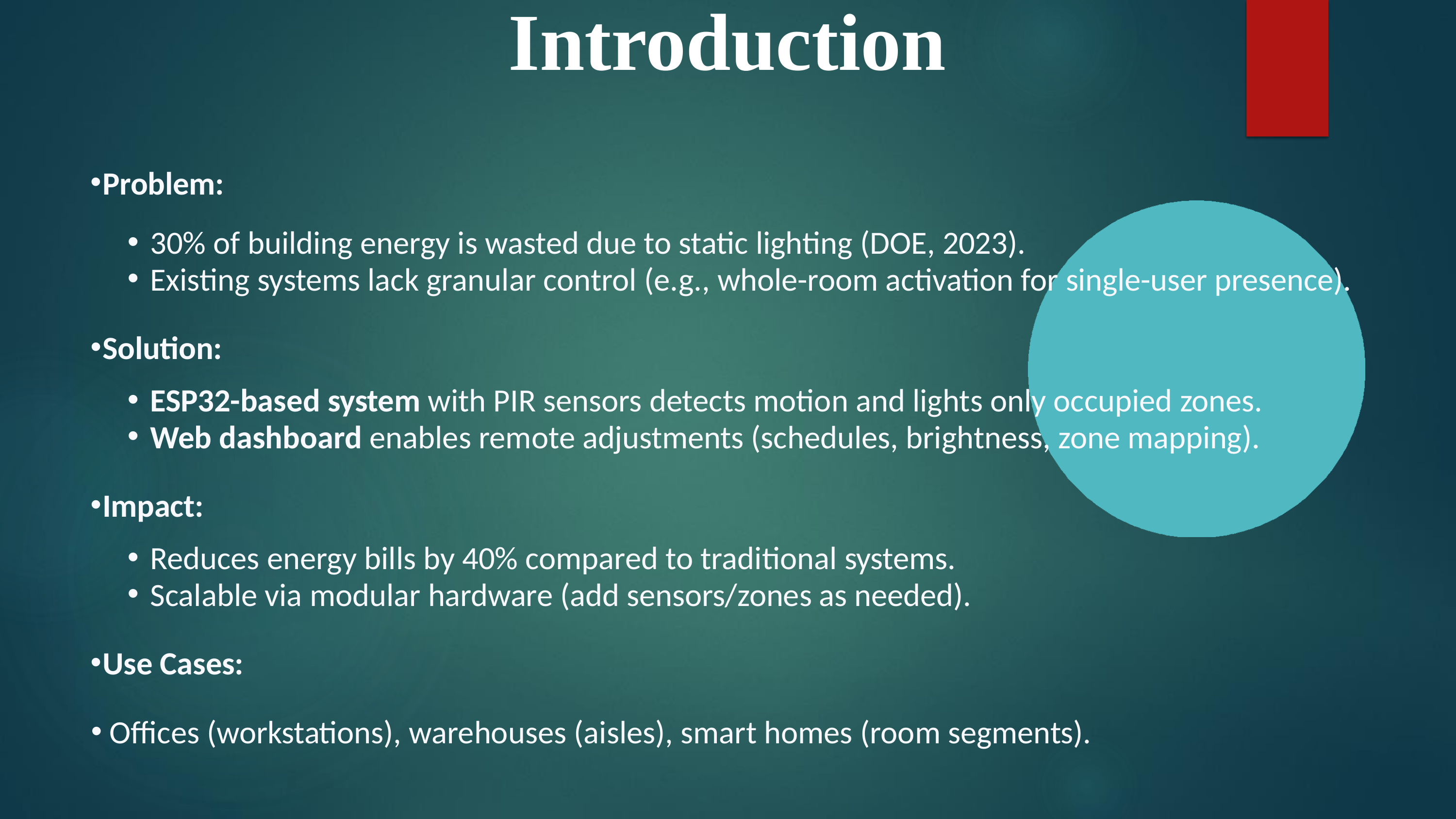

# Introduction
Problem:
30% of building energy is wasted due to static lighting (DOE, 2023).
Existing systems lack granular control (e.g., whole-room activation for single-user presence).
Solution:
ESP32-based system with PIR sensors detects motion and lights only occupied zones.
Web dashboard enables remote adjustments (schedules, brightness, zone mapping).
Impact:
Reduces energy bills by 40% compared to traditional systems.
Scalable via modular hardware (add sensors/zones as needed).
Use Cases:
Offices (workstations), warehouses (aisles), smart homes (room segments).